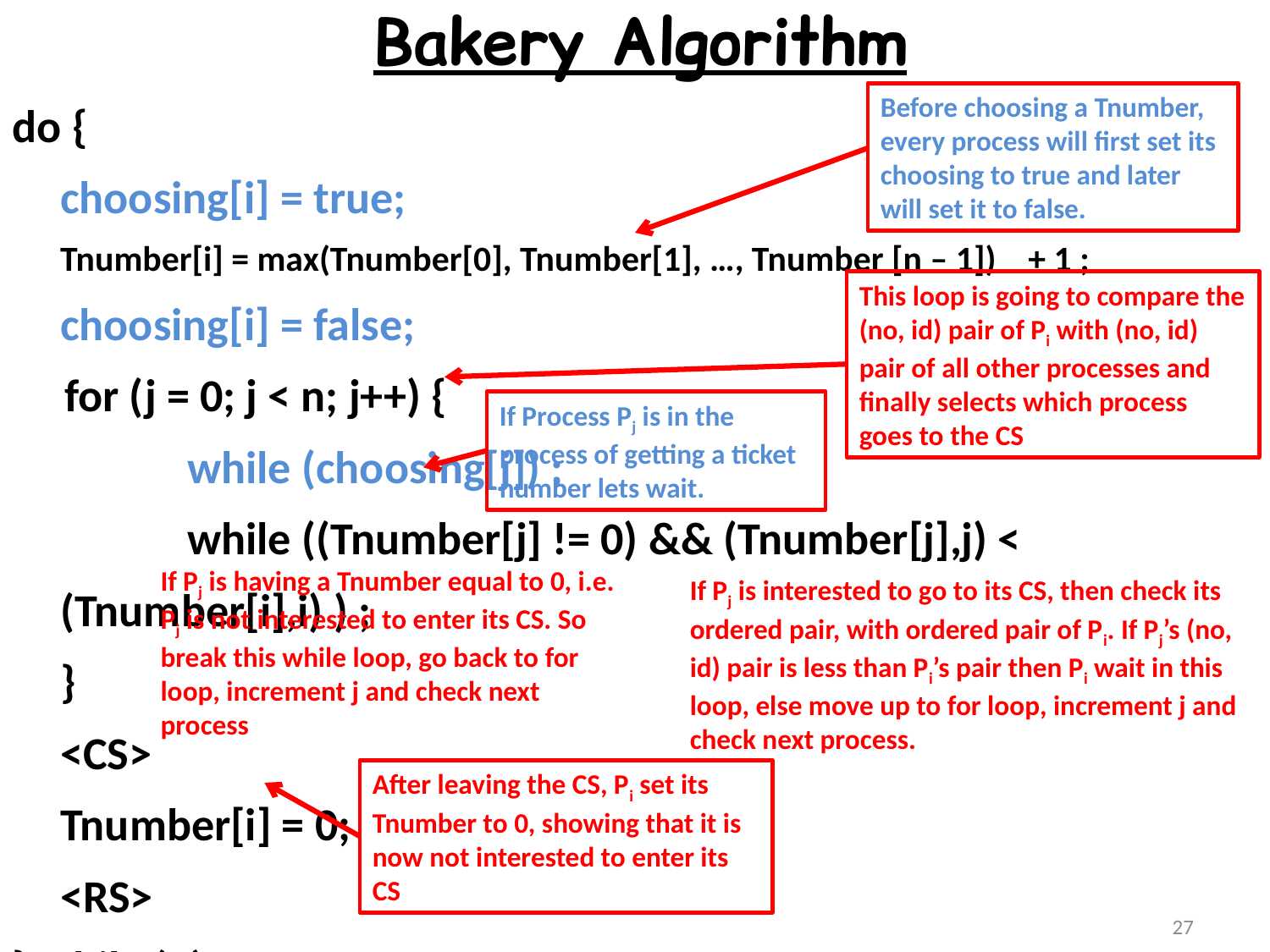

# Bakery Algorithm
do {
	choosing[i] = true;
	Tnumber[i] = max(Tnumber[0], Tnumber[1], …, Tnumber [n – 1])    + 1 ;
	choosing[i] = false;
     for (j = 0; j < n; j++) {
		while (choosing[j]) ;
		while ((Tnumber[j] != 0) && (Tnumber[j],j) < (Tnumber[i],i) ) ;
	}
	<CS>
	Tnumber[i] = 0;
	<RS>
} while (1);
Before choosing a Tnumber, every process will first set its choosing to true and later will set it to false.
This loop is going to compare the (no, id) pair of Pi with (no, id) pair of all other processes and finally selects which process goes to the CS
If Process Pj is in the process of getting a ticket number lets wait.
If Pj is having a Tnumber equal to 0, i.e. Pj is not interested to enter its CS. So break this while loop, go back to for loop, increment j and check next process
If Pj is interested to go to its CS, then check its ordered pair, with ordered pair of Pi. If Pj’s (no, id) pair is less than Pi’s pair then Pi wait in this loop, else move up to for loop, increment j and check next process.
After leaving the CS, Pi set its Tnumber to 0, showing that it is now not interested to enter its CS
27